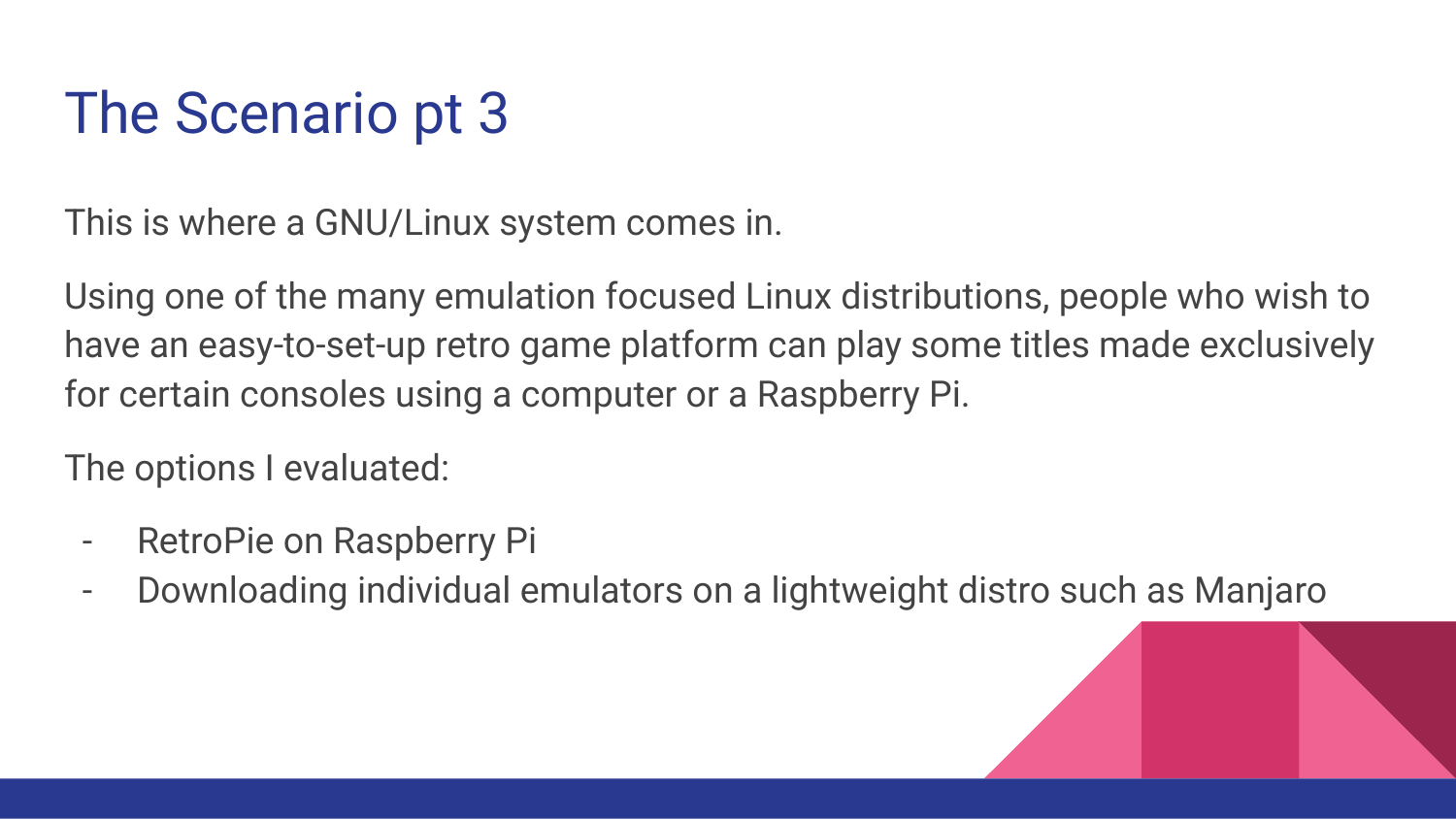

# The Scenario pt 3
This is where a GNU/Linux system comes in.
Using one of the many emulation focused Linux distributions, people who wish to have an easy-to-set-up retro game platform can play some titles made exclusively for certain consoles using a computer or a Raspberry Pi.
The options I evaluated:
RetroPie on Raspberry Pi
Downloading individual emulators on a lightweight distro such as Manjaro